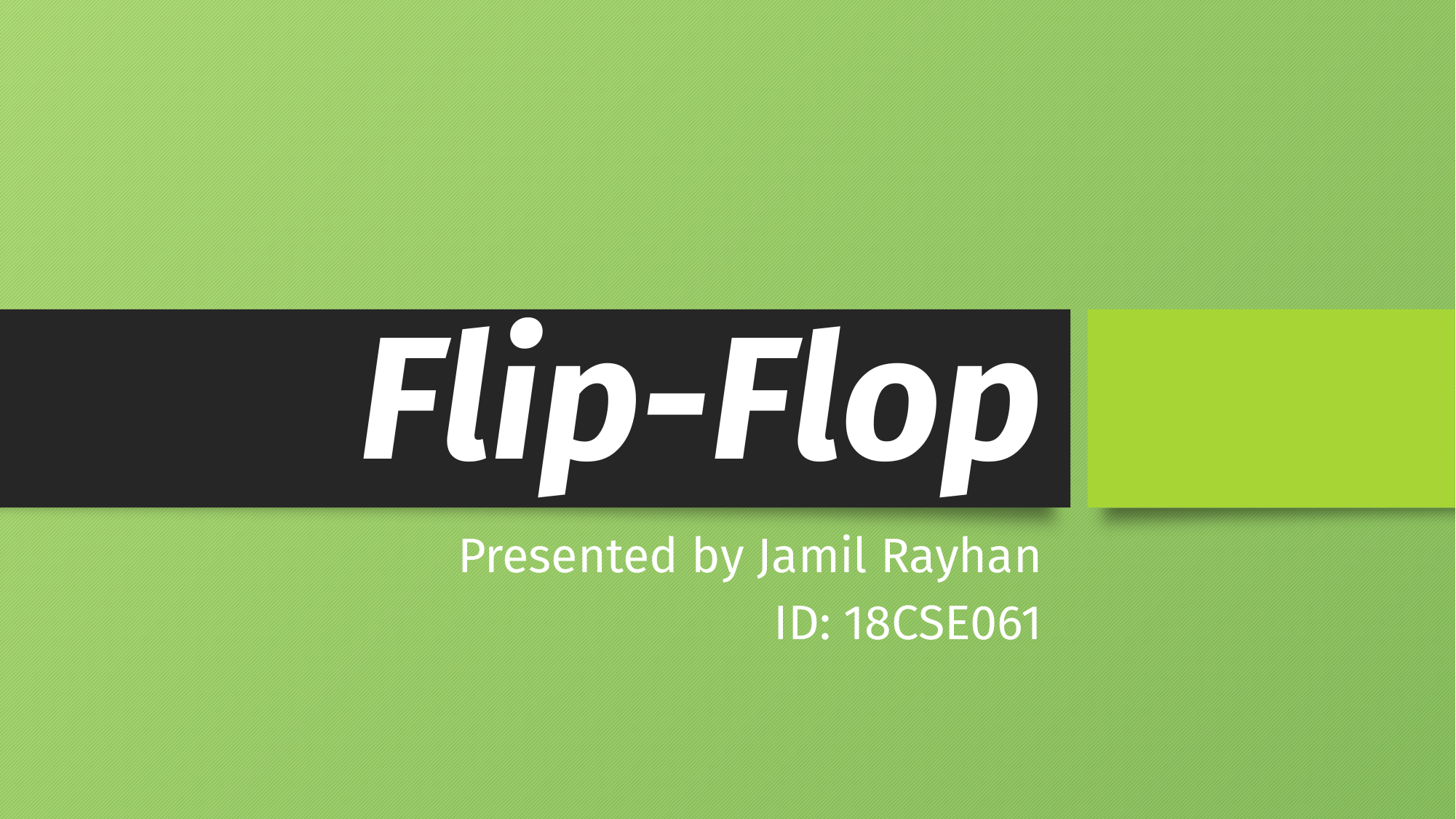

# Flip-Flop
Presented by Jamil Rayhan
ID: 18CSE061